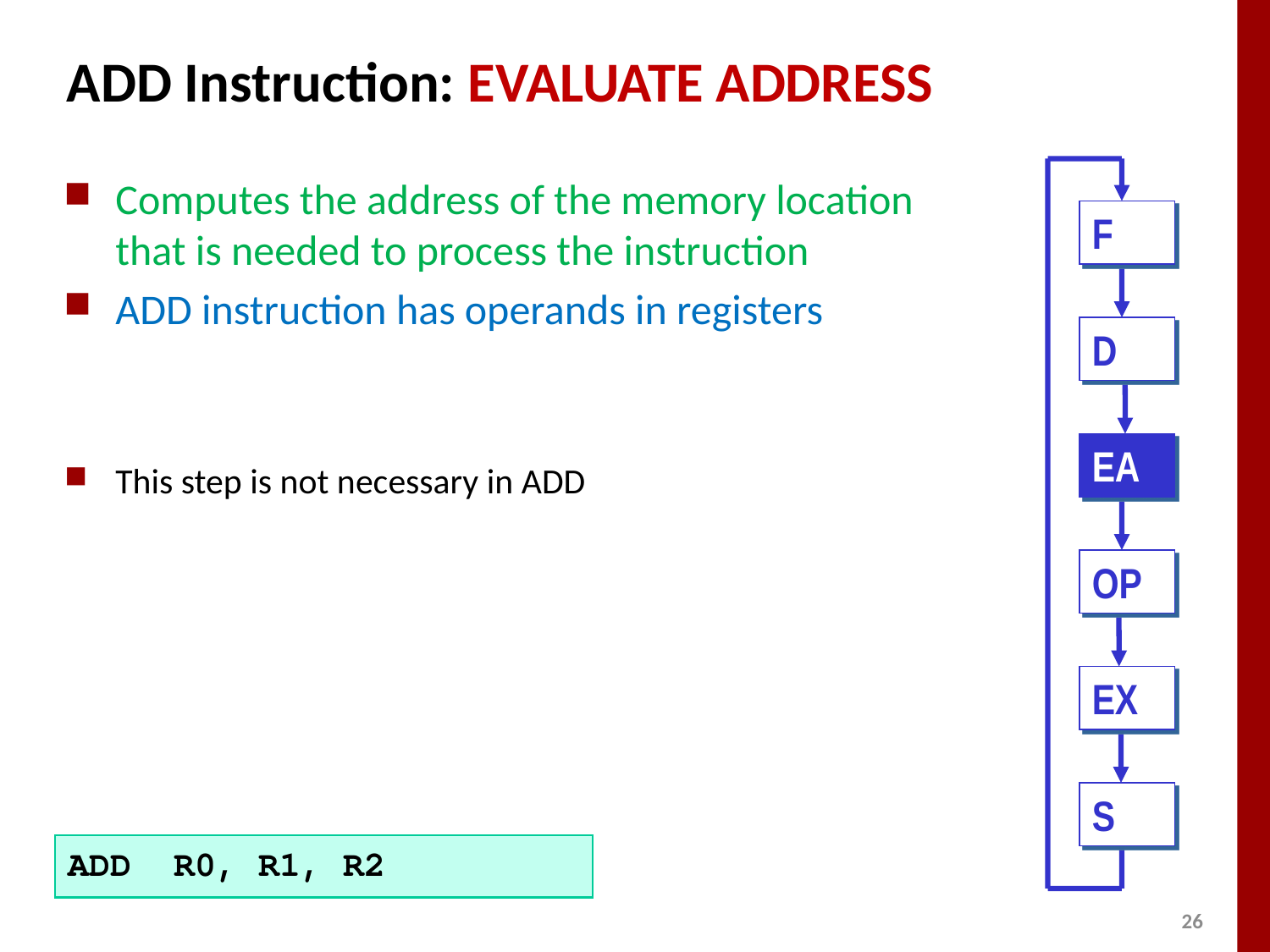

# ADD Instruction: EVALUATE ADDRESS

Computes the address of the memory location that is needed to process the instruction
ADD instruction has operands in registers

This step is not necessary in ADD

F

D

EA

OP

EX

S
ADD  R0, R1, R2